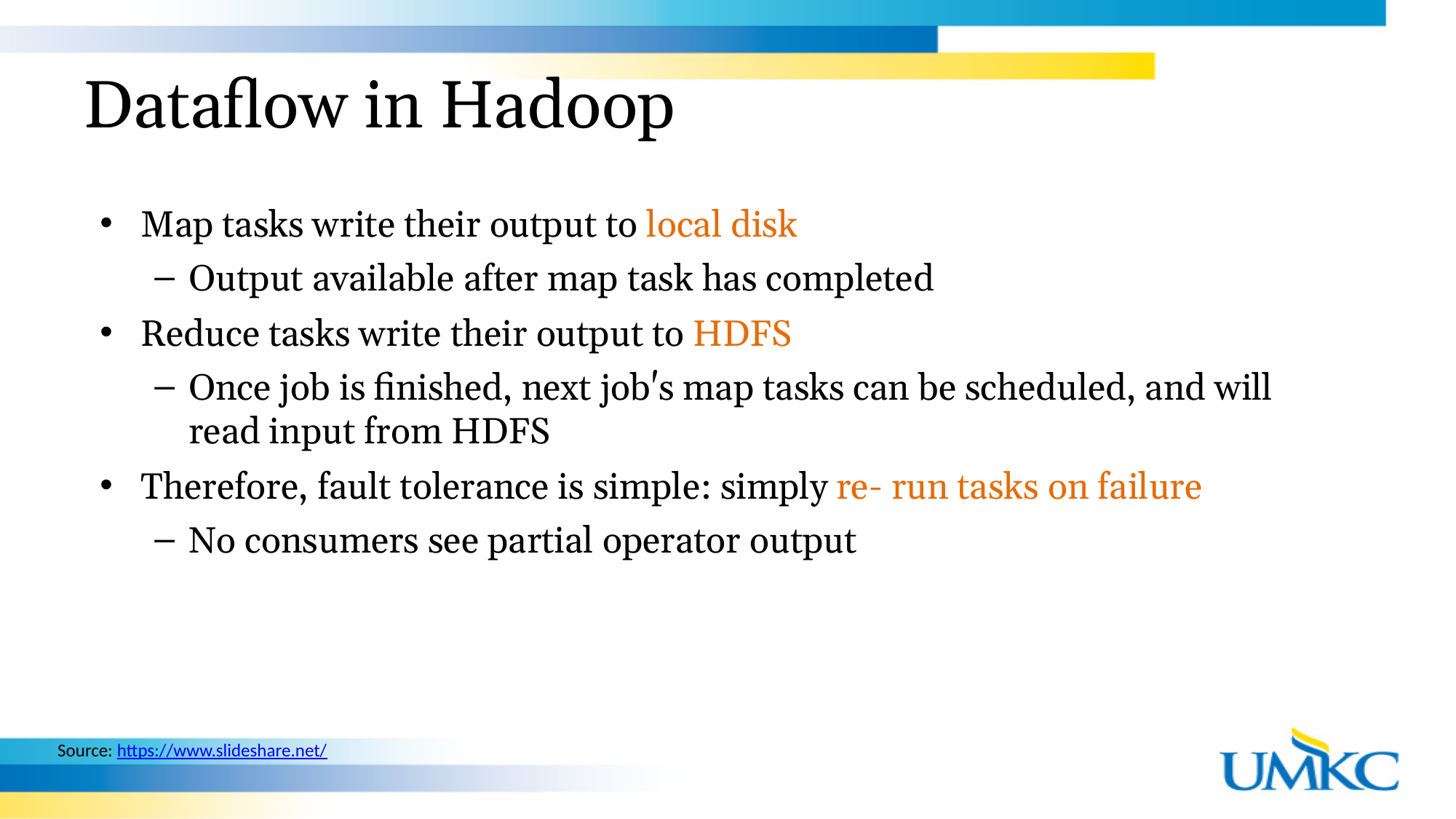

# Dataflow in Hadoop
Map tasks write their output to local disk
Output available after map task has completed
Reduce tasks write their output to HDFS
Once job is finished, next job's map tasks can be scheduled, and will read input from HDFS
Therefore, fault tolerance is simple: simply re- run tasks on failure
No consumers see partial operator output
Source: https://www.slideshare.net/